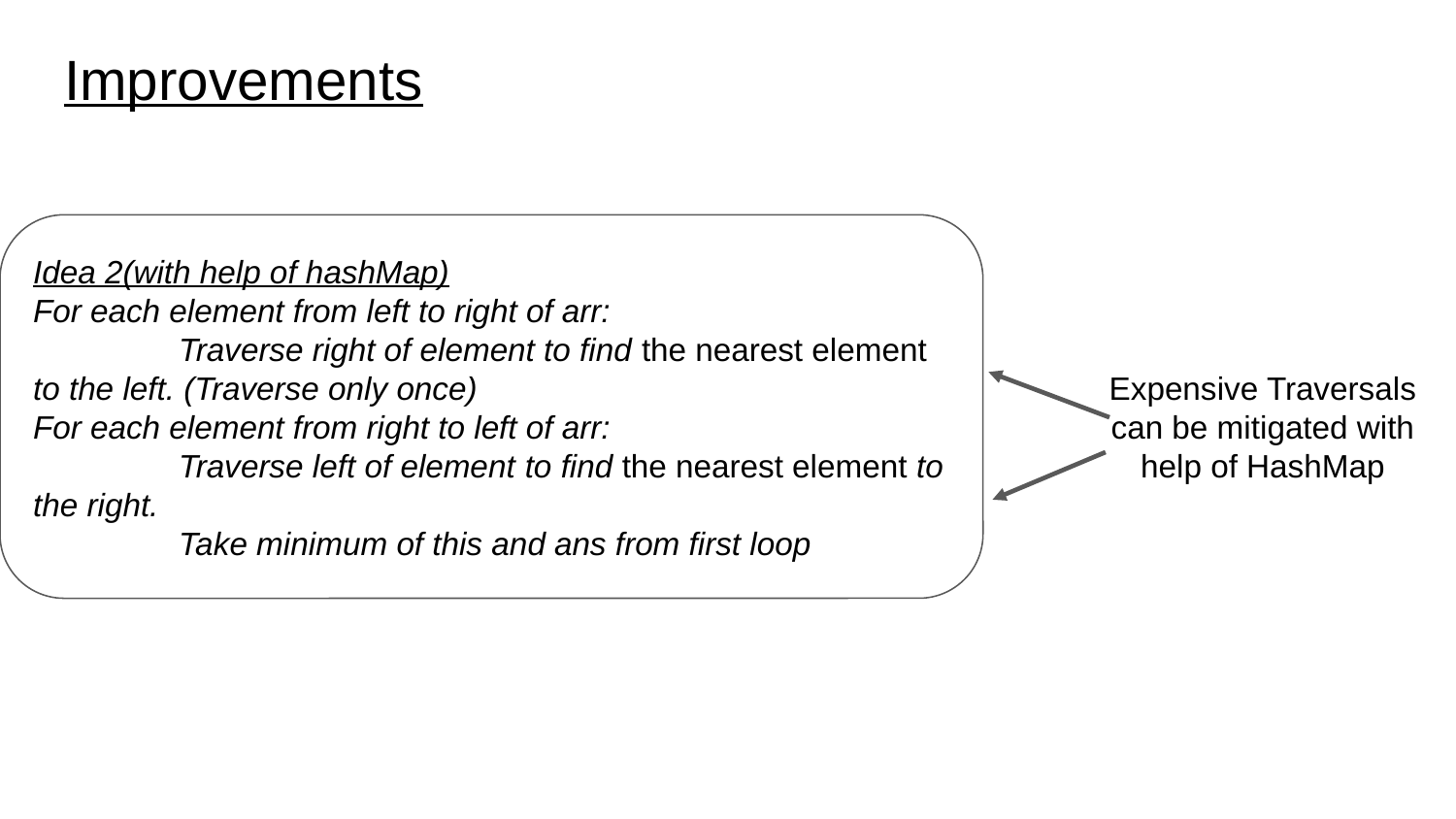

# Improvements
Idea 2(with help of hashMap)
For each element from left to right of arr:
	Traverse right of element to find the nearest element to the left. (Traverse only once)
For each element from right to left of arr:
	Traverse left of element to find the nearest element to the right.
	Take minimum of this and ans from first loop
Expensive Traversals can be mitigated with help of HashMap